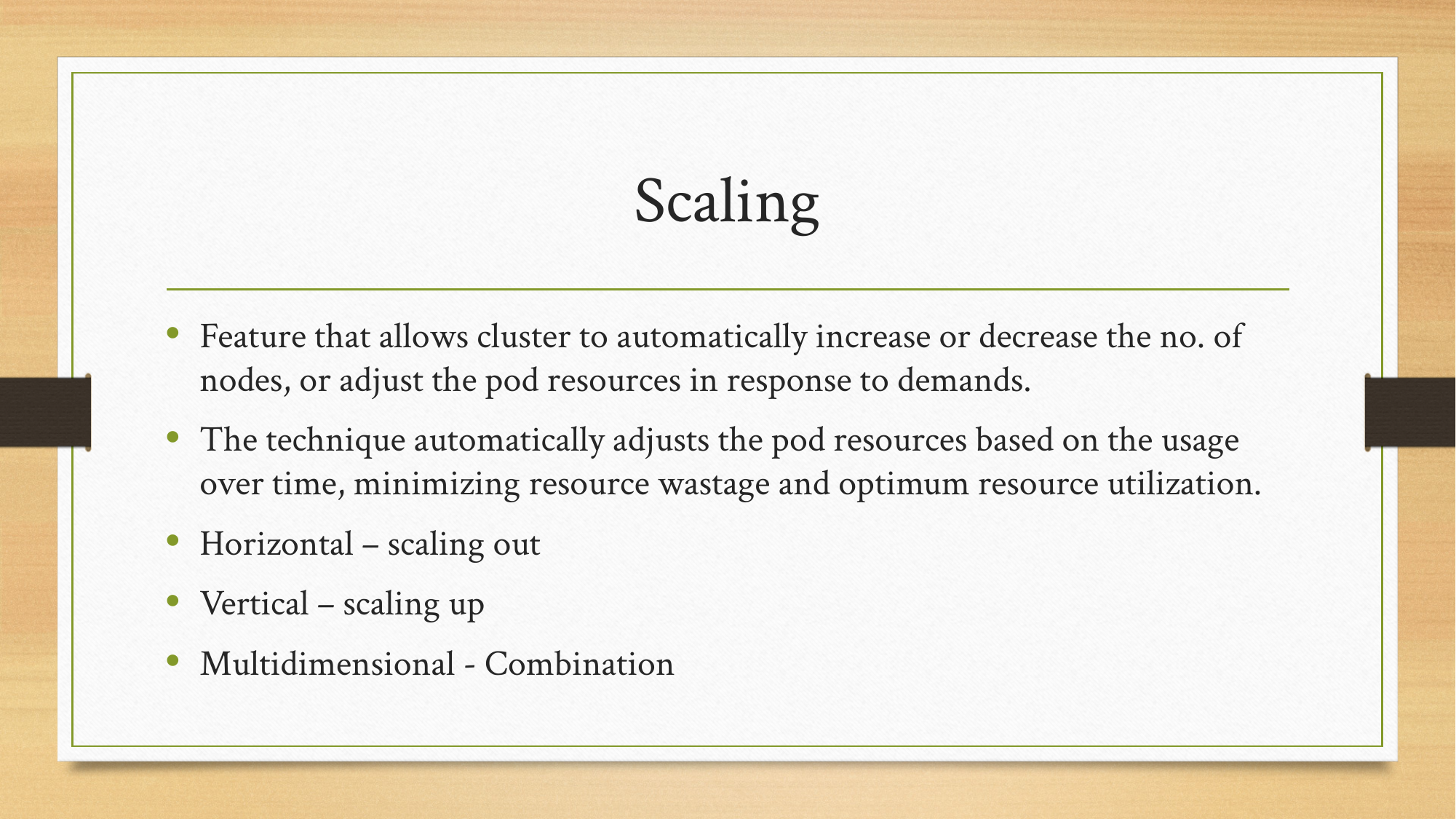

# Scaling
Feature that allows cluster to automatically increase or decrease the no. of nodes, or adjust the pod resources in response to demands.
The technique automatically adjusts the pod resources based on the usage over time, minimizing resource wastage and optimum resource utilization.
Horizontal – scaling out
Vertical – scaling up
Multidimensional - Combination